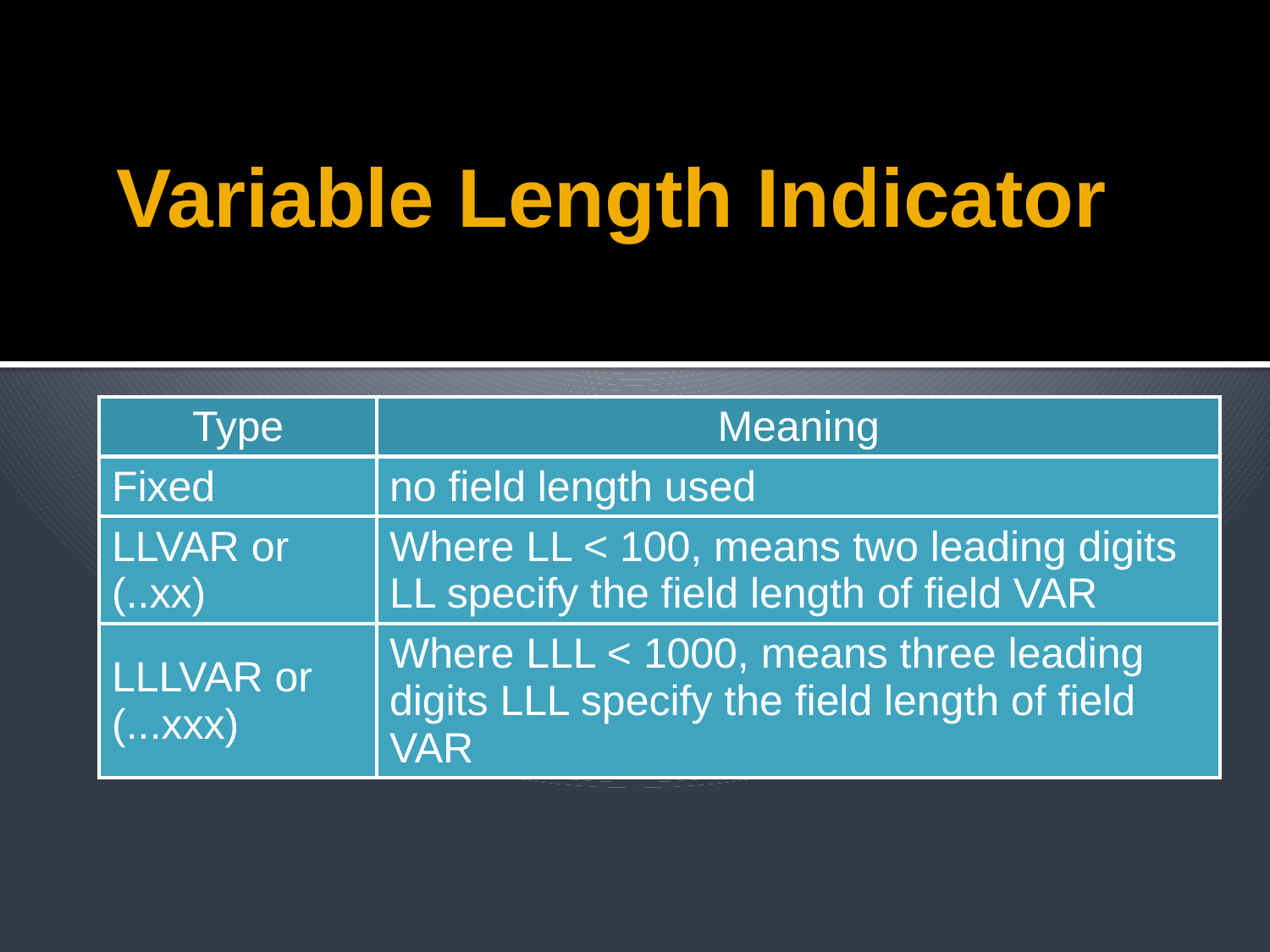

# Variable Length Indicator
| Type | Meaning |
| --- | --- |
| Fixed | no field length used |
| LLVAR or (..xx) | Where LL < 100, means two leading digits LL specify the field length of field VAR |
| LLLVAR or (...xxx) | Where LLL < 1000, means three leading digits LLL specify the field length of field VAR |